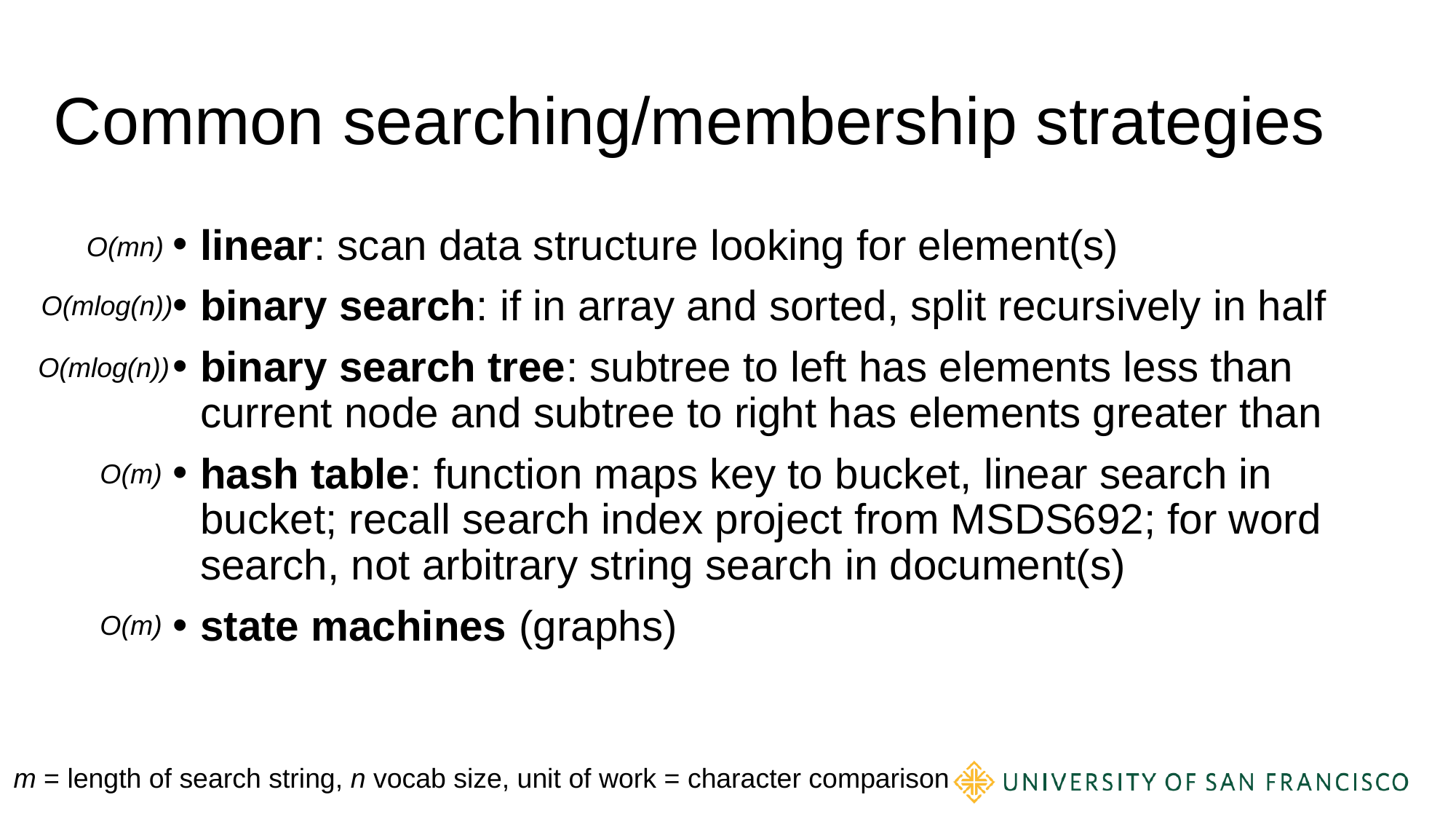

# Common searching/membership strategies
linear: scan data structure looking for element(s)
binary search: if in array and sorted, split recursively in half
binary search tree: subtree to left has elements less than current node and subtree to right has elements greater than
hash table: function maps key to bucket, linear search in bucket; recall search index project from MSDS692; for word search, not arbitrary string search in document(s)
state machines (graphs)
O(mn)
O(mlog(n))
O(mlog(n))
O(m)
O(m)
m = length of search string, n vocab size, unit of work = character comparison